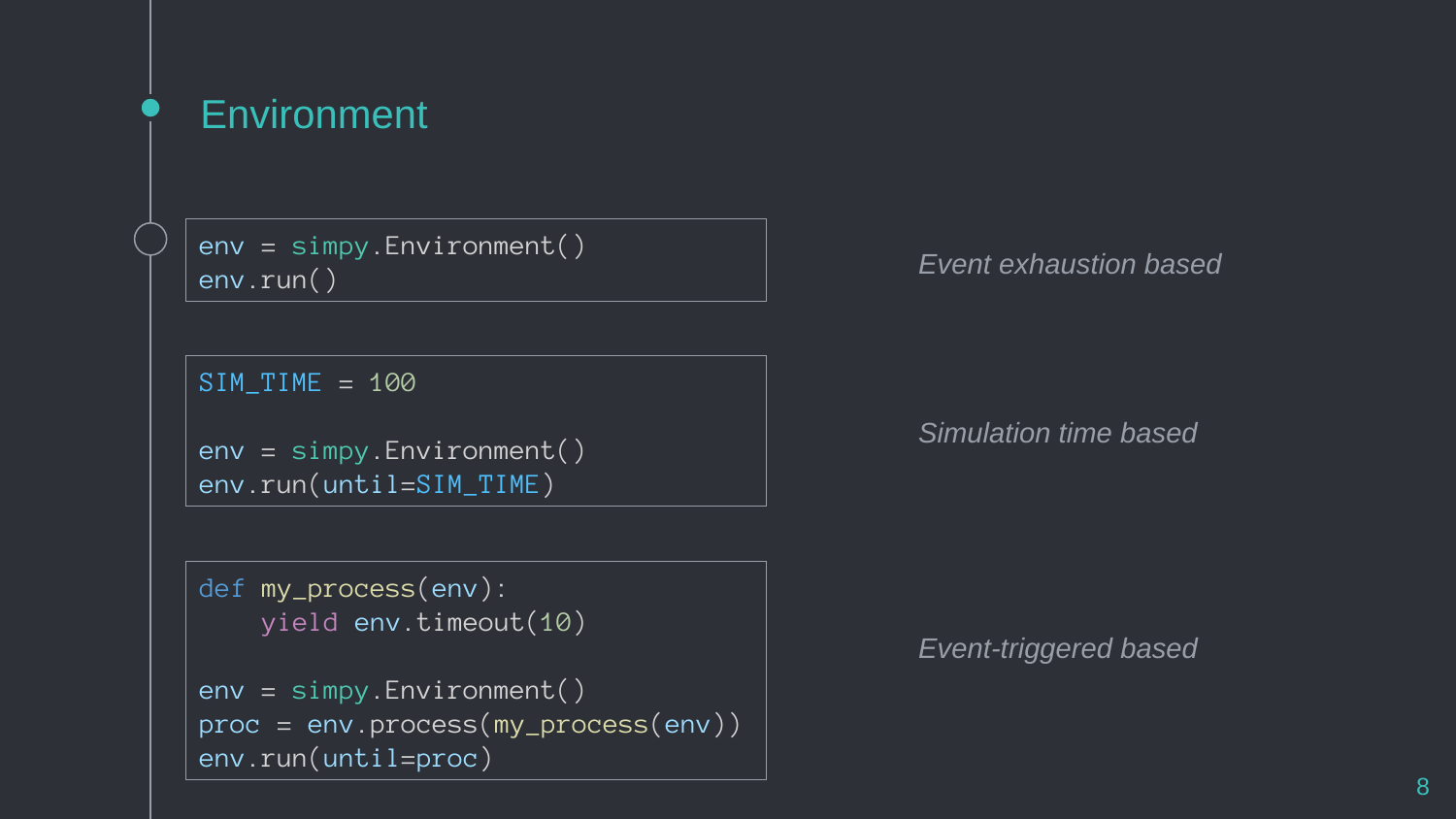

# Environment
env = simpy.Environment()
env.run()
Event exhaustion based
SIM_TIME = 100
env = simpy.Environment()
env.run(until=SIM_TIME)
Simulation time based
def my_process(env):
    yield env.timeout(10)
env = simpy.Environment()
proc = env.process(my_process(env))
env.run(until=proc)
Event-triggered based
8